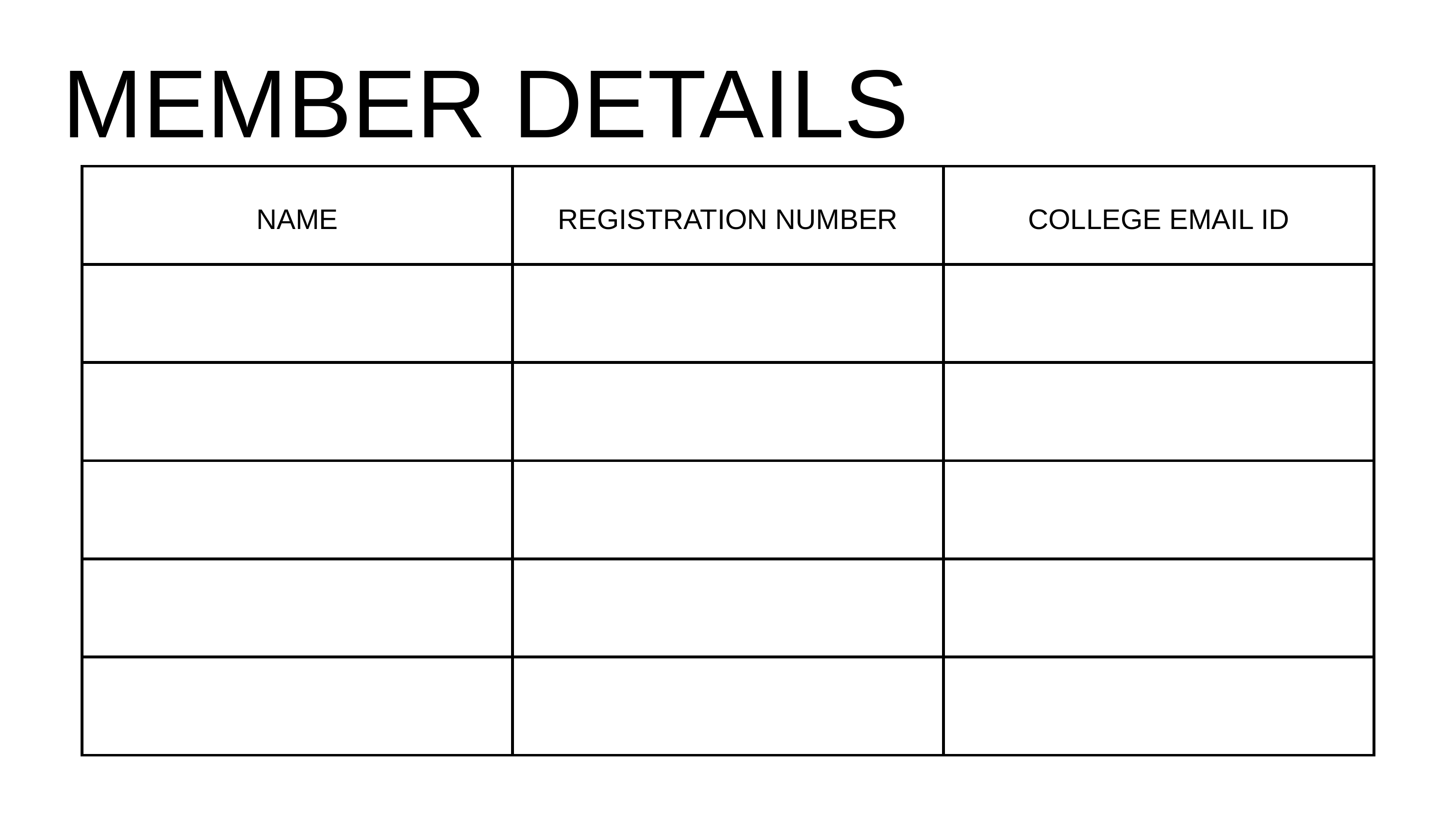

MEMBER DETAILS

| NAME | REGISTRATION NUMBER | COLLEGE EMAIL ID |
| --- | --- | --- |
|  |  |  |
|  |  |  |
|  |  |  |
|  |  |  |
|  |  |  |